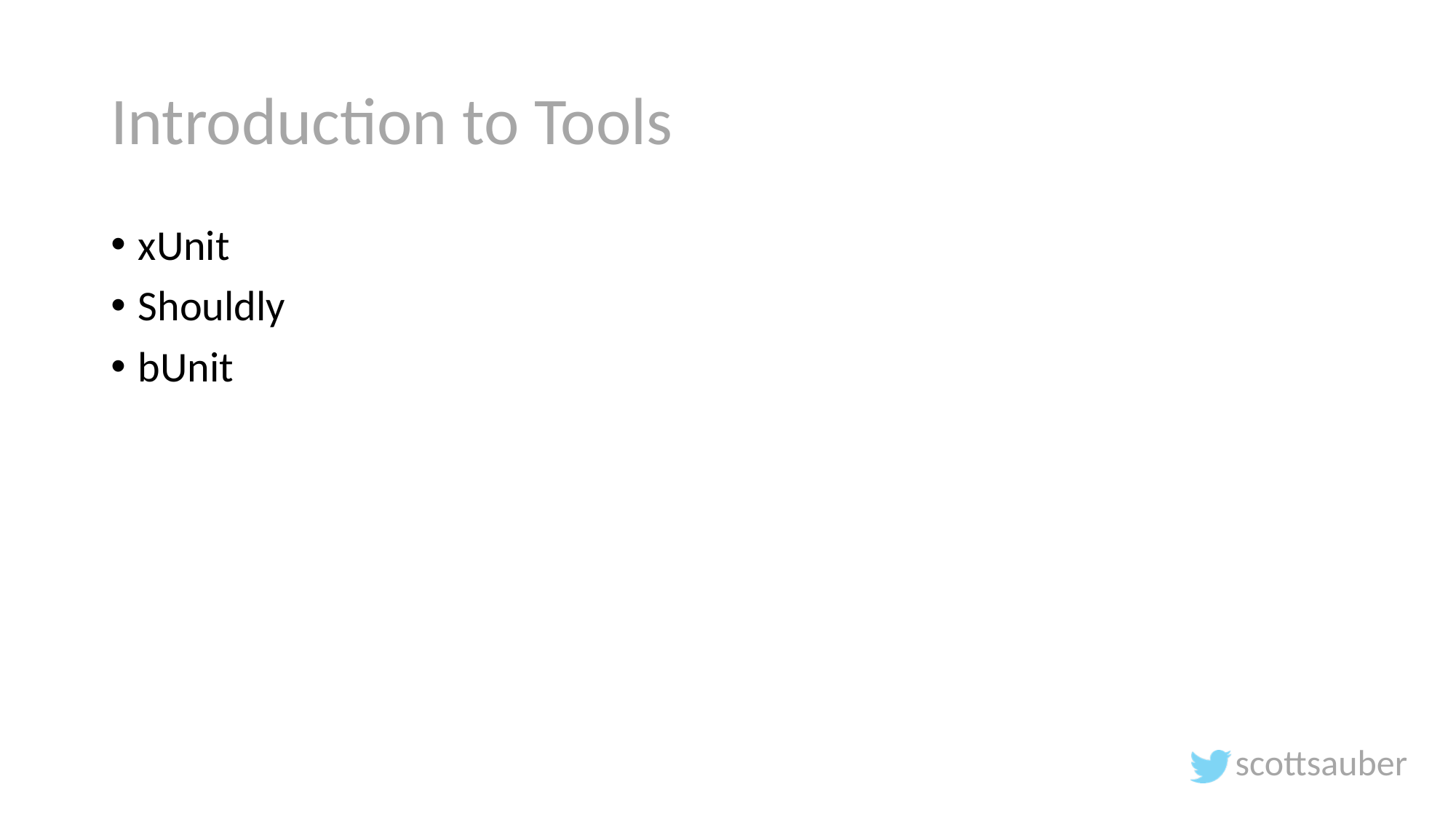

# Introduction to Tools
xUnit
Shouldly
bUnit
scottsauber